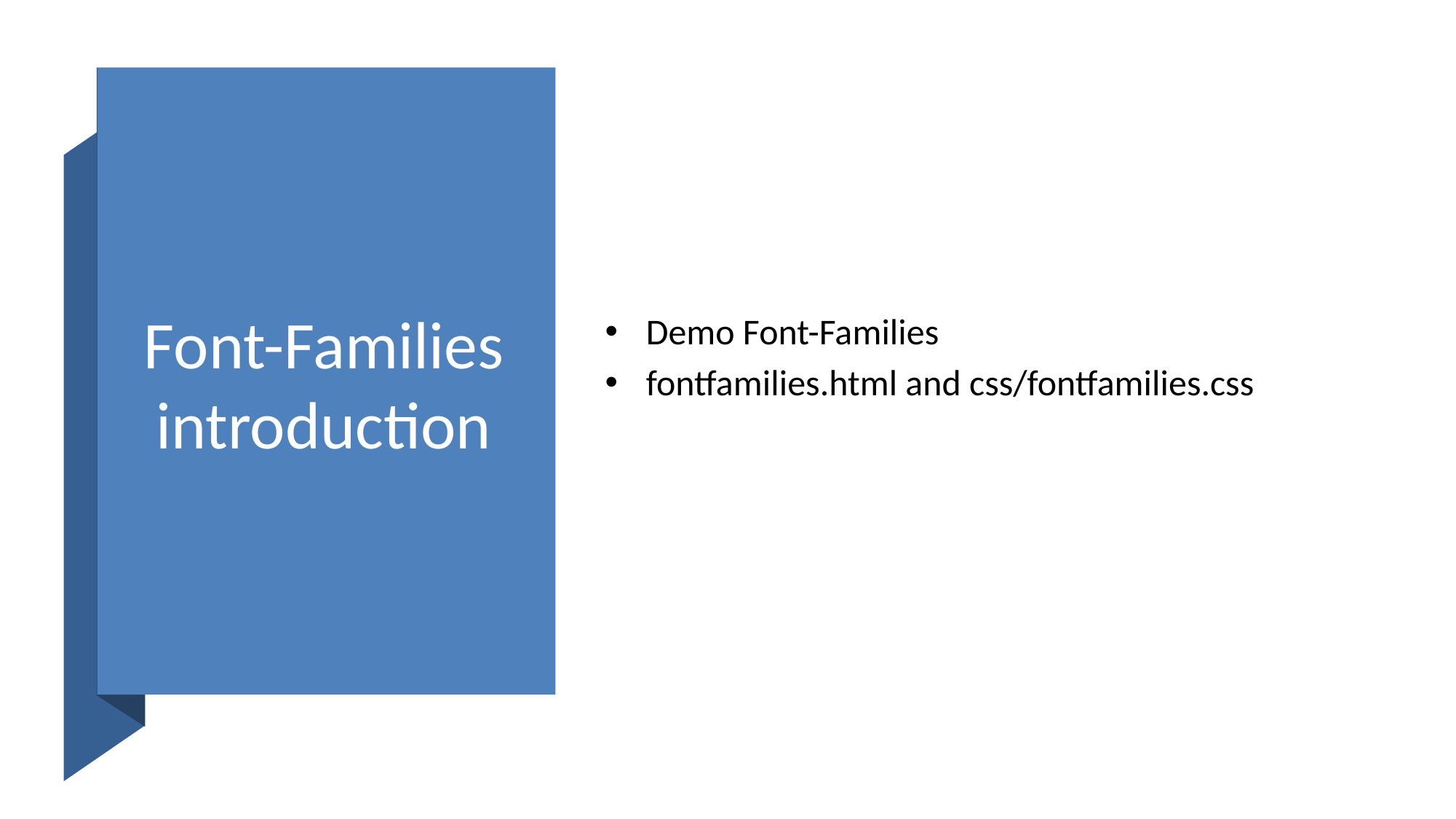

# Font-Families introduction
Demo Font-Families
fontfamilies.html and css/fontfamilies.css